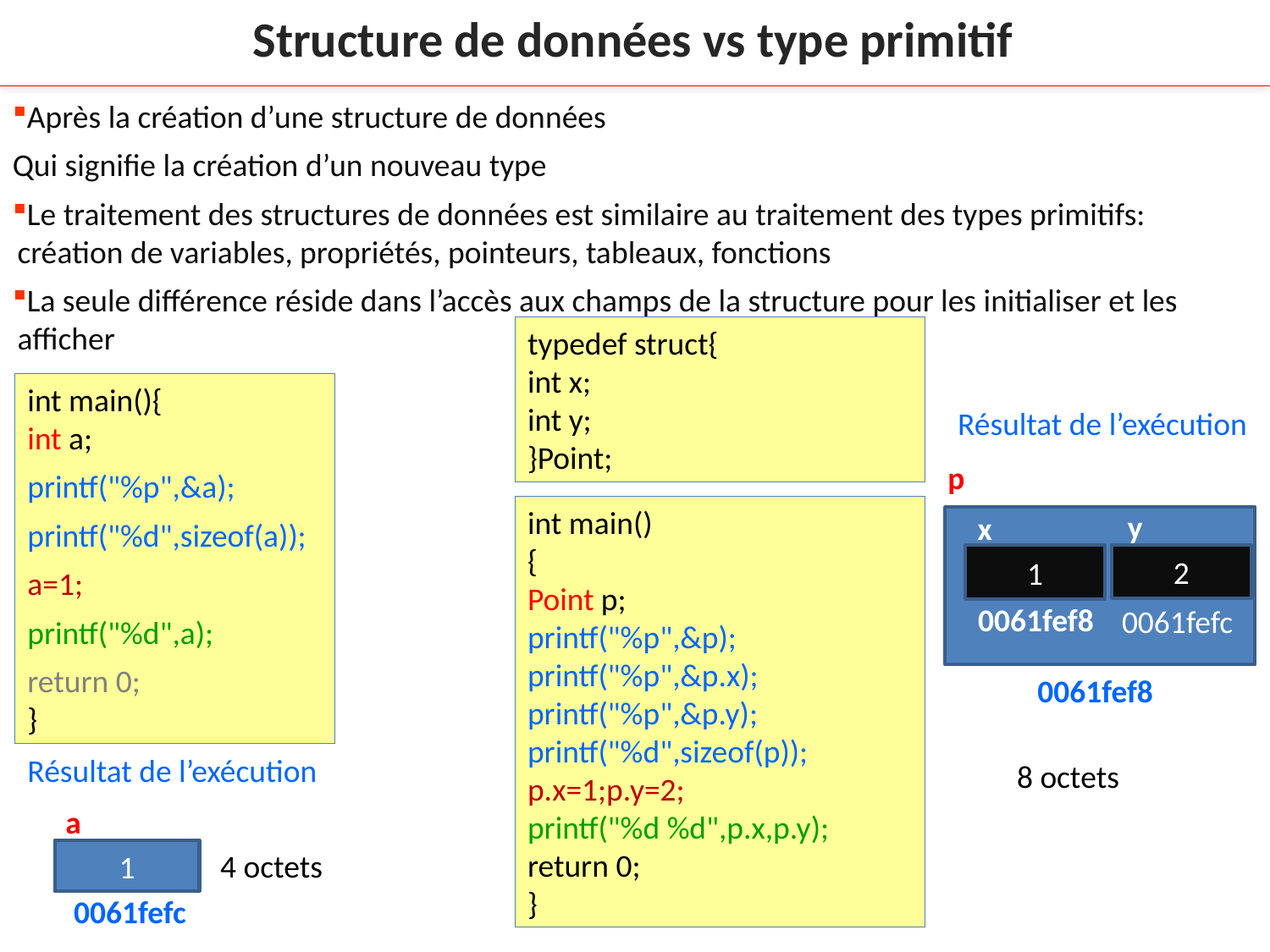

Structure de données vs type primitif
Après la création d’une structure de données
Qui signifie la création d’un nouveau type
Le traitement des structures de données est similaire au traitement des types primitifs: création de variables, propriétés, pointeurs, tableaux, fonctions
La seule différence réside dans l’accès aux champs de la structure pour les initialiser et les afficher
typedef struct{
int x;
int y;
}Point;
int main(){
int a;
printf("%p",&a);
printf("%d",sizeof(a));
a=1;
printf("%d",a);
return 0;
}
Résultat de l’exécution
p
int main()
{
Point p;
printf("%p",&p);
printf("%p",&p.x);
printf("%p",&p.y);
printf("%d",sizeof(p));
p.x=1;p.y=2;
printf("%d %d",p.x,p.y);
return 0;
}
y
x

2
1
0061fef8
0061fefc
0061fef8
Résultat de l’exécution
8 octets
a
1
4 octets
0061fefc